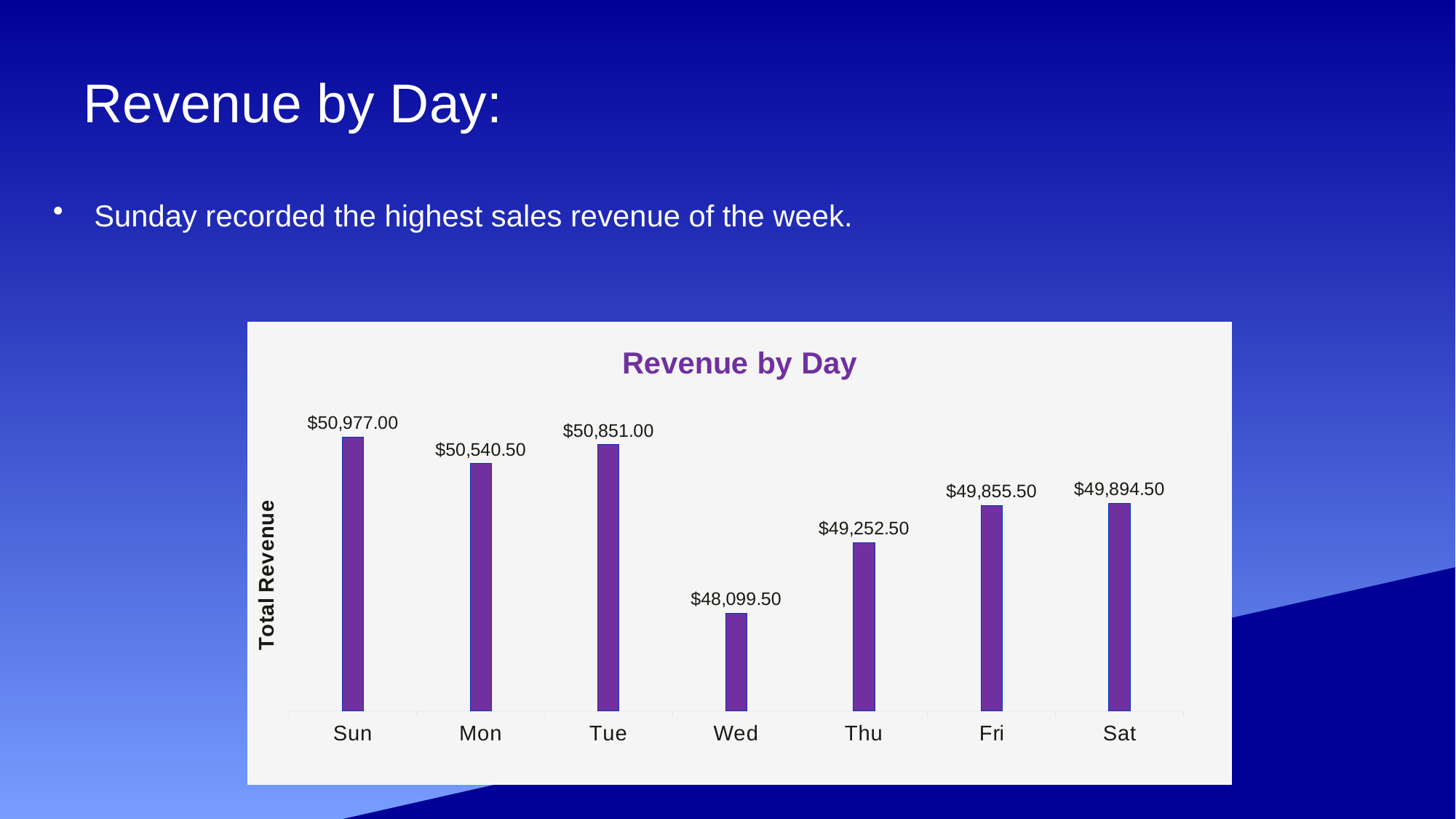

# Revenue by Day:
Sunday recorded the highest sales revenue of the week.

### Chart: Revenue by Day

| Category | Total |
|---|---|
| Sun | 50977.0 |
| Mon | 50540.5 |
| Tue | 50851.0 |
| Wed | 48099.5 |
| Thu | 49252.5 |
| Fri | 49855.5 |
| Sat | 49894.5 |